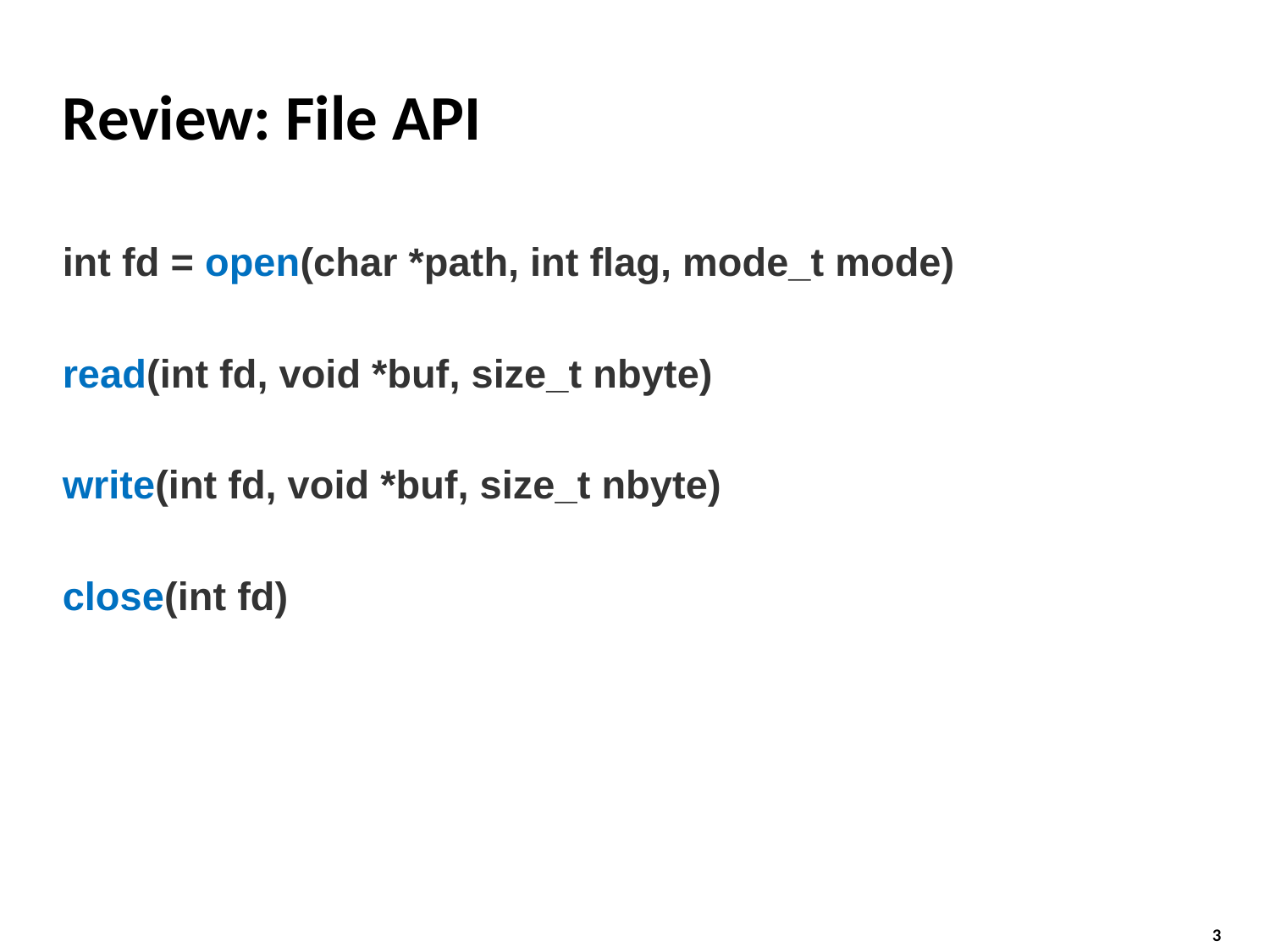

# Review: File API
int fd = open(char *path, int flag, mode_t mode)

read(int fd, void *buf, size_t nbyte)

write(int fd, void *buf, size_t nbyte)

close(int fd)